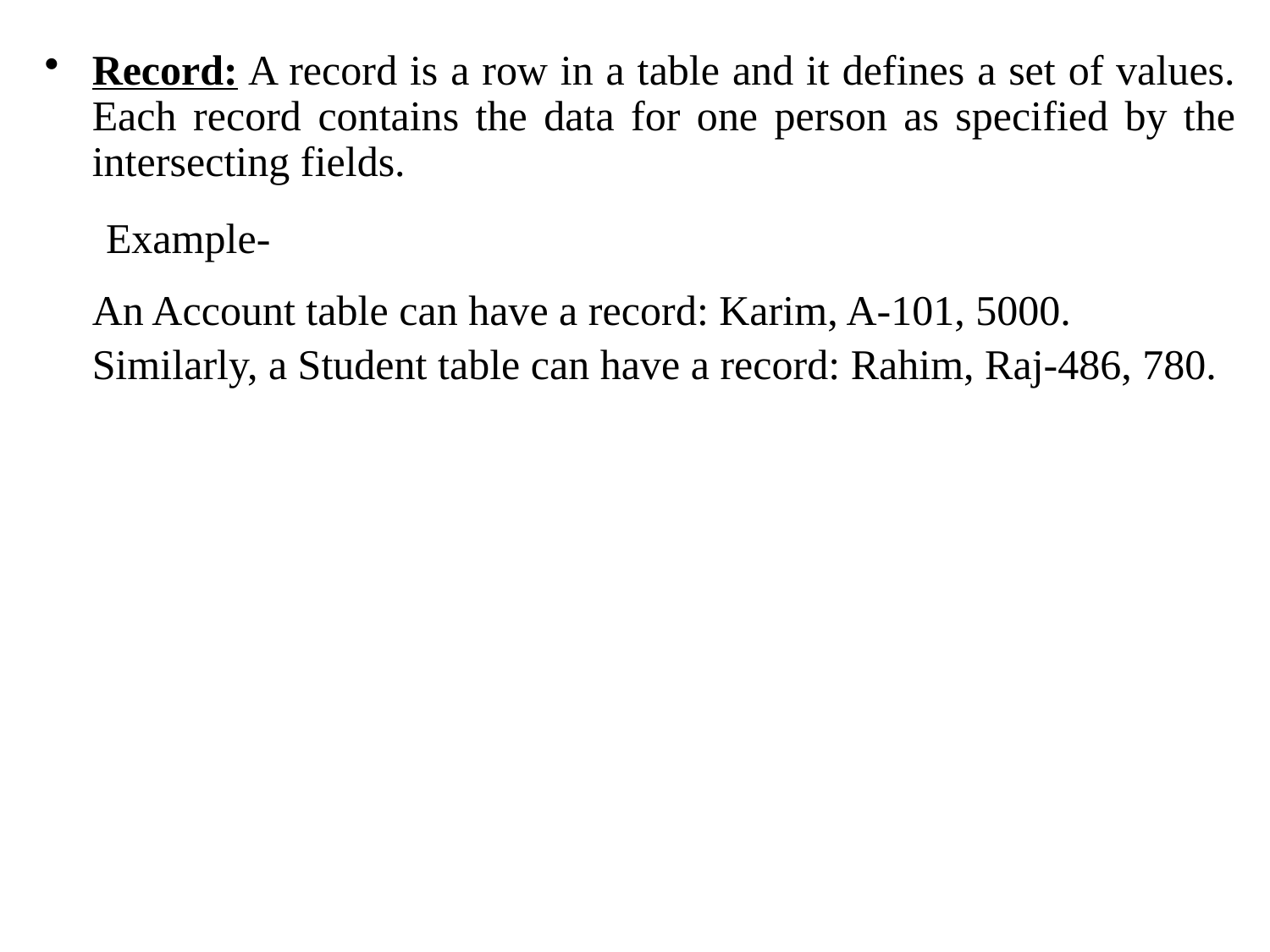

Record: A record is a row in a table and it defines a set of values. Each record contains the data for one person as specified by the intersecting fields.

     Example-

	An Account table can have a record: Karim, A-101, 5000.
	Similarly, a Student table can have a record: Rahim, Raj-486, 780.